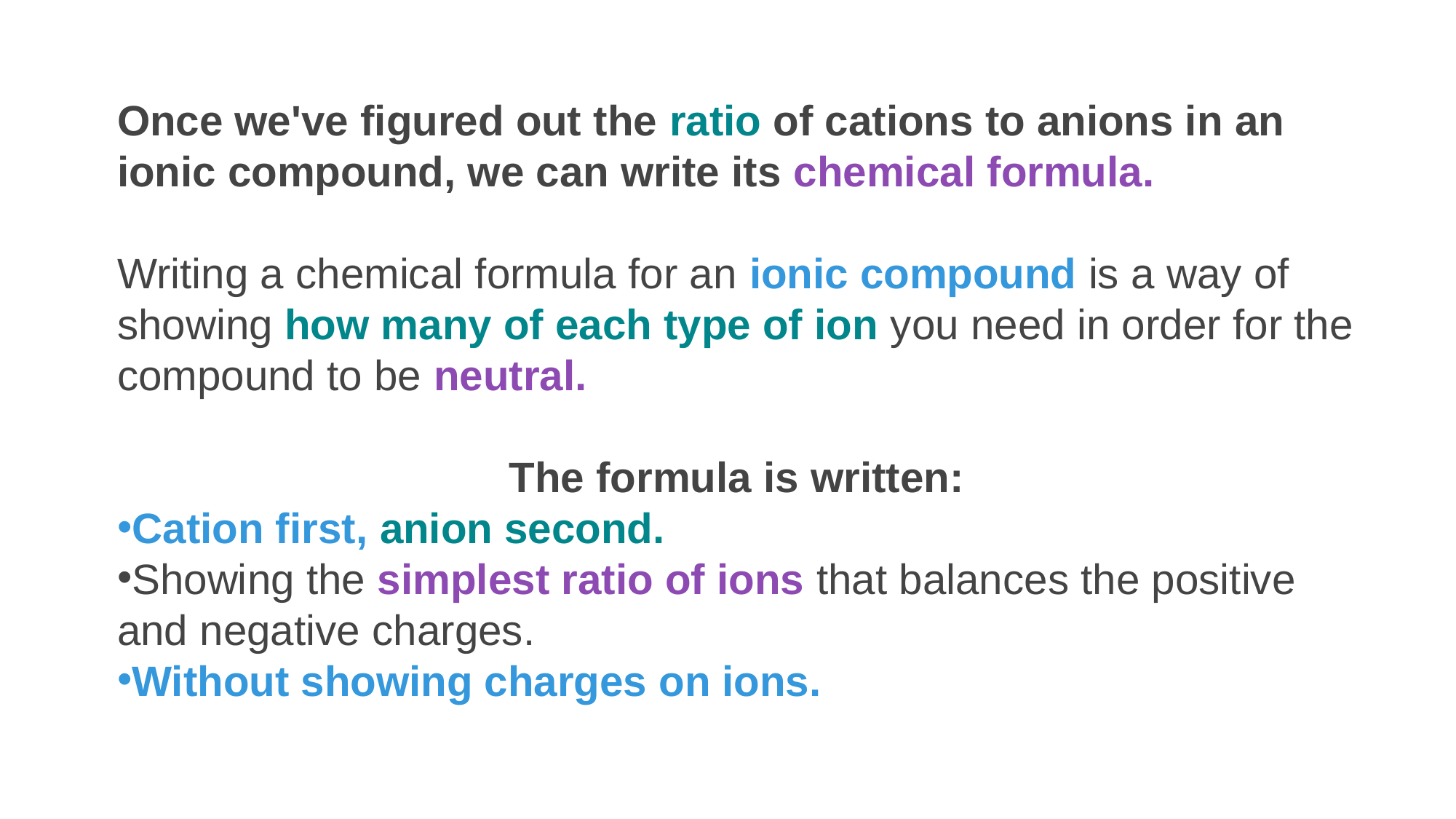

Once we've figured out the ratio of cations to anions in an ionic compound, we can write its chemical formula.

Writing a chemical formula for an ionic compound is a way of showing how many of each type of ion you need in order for the compound to be neutral.

The formula is written:
Cation first, anion second.
Showing the simplest ratio of ions that balances the positive and negative charges.
Without showing charges on ions.